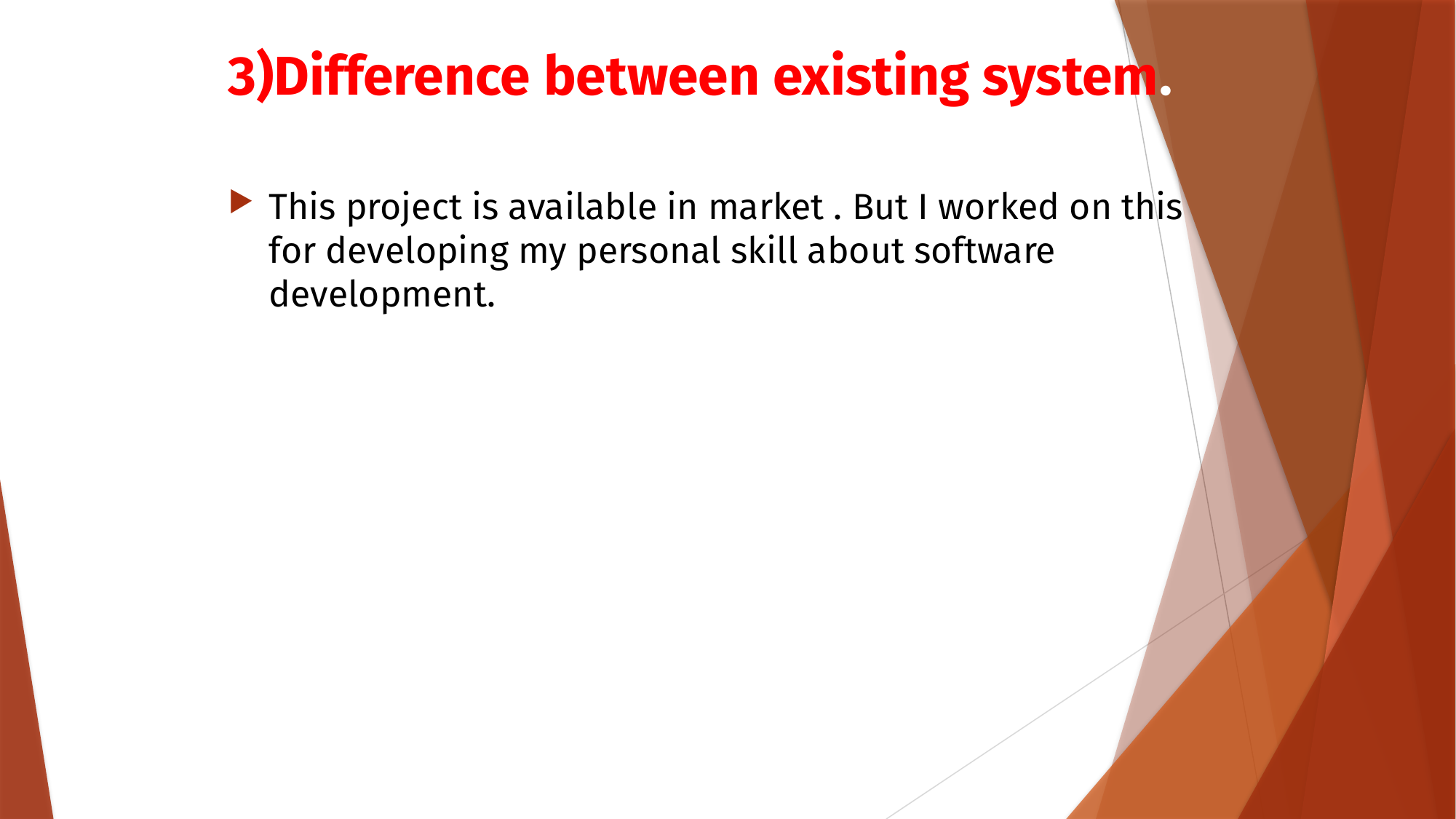

# 3)Difference between existing system.
This project is available in market . But I worked on this for developing my personal skill about software development.